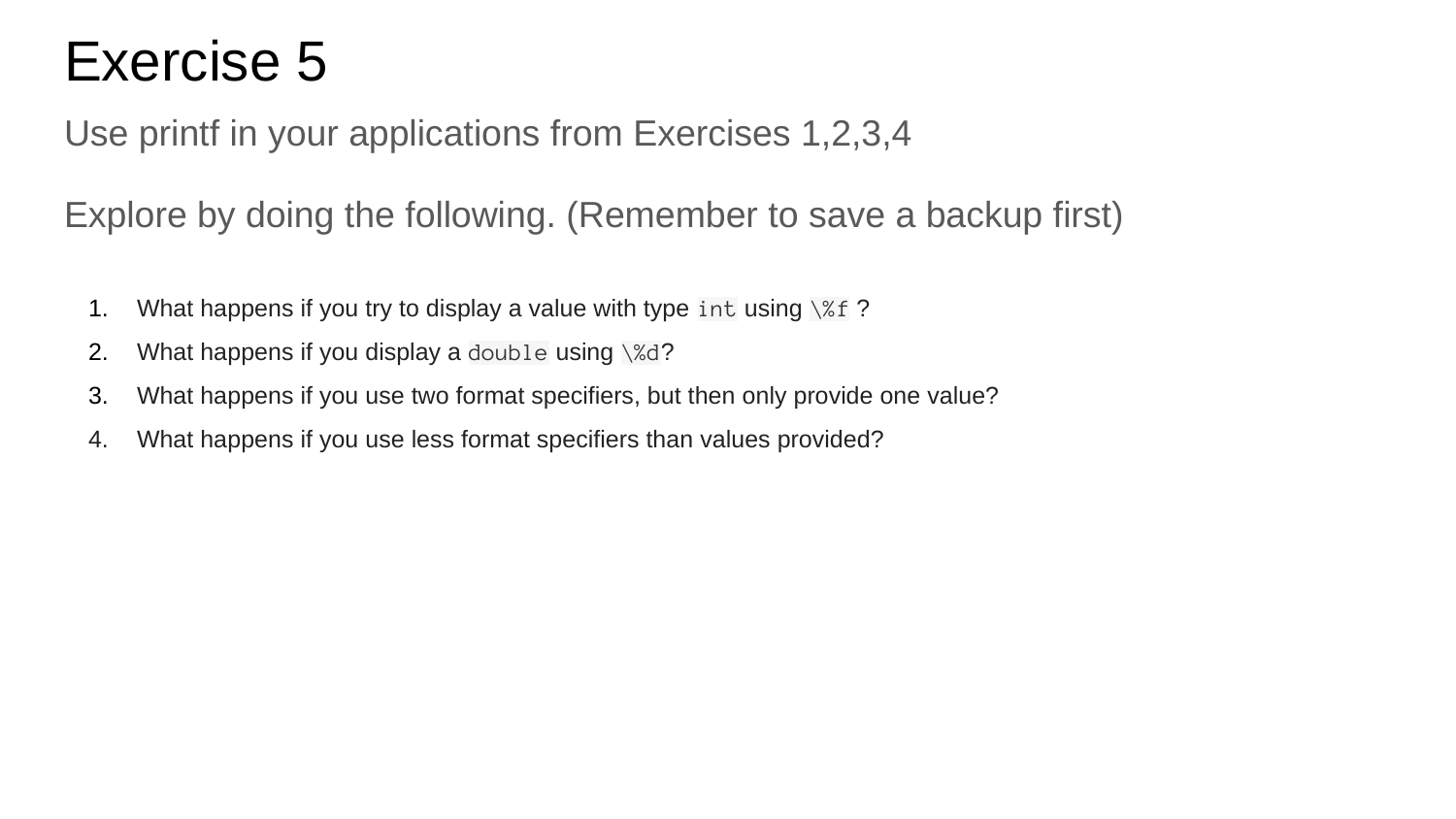

# Exercise 5
Use printf in your applications from Exercises 1,2,3,4
Explore by doing the following. (Remember to save a backup first)

What happens if you try to display a value with type int using \%f ?
What happens if you display a double using \%d?
What happens if you use two format specifiers, but then only provide one value?
What happens if you use less format specifiers than values provided?